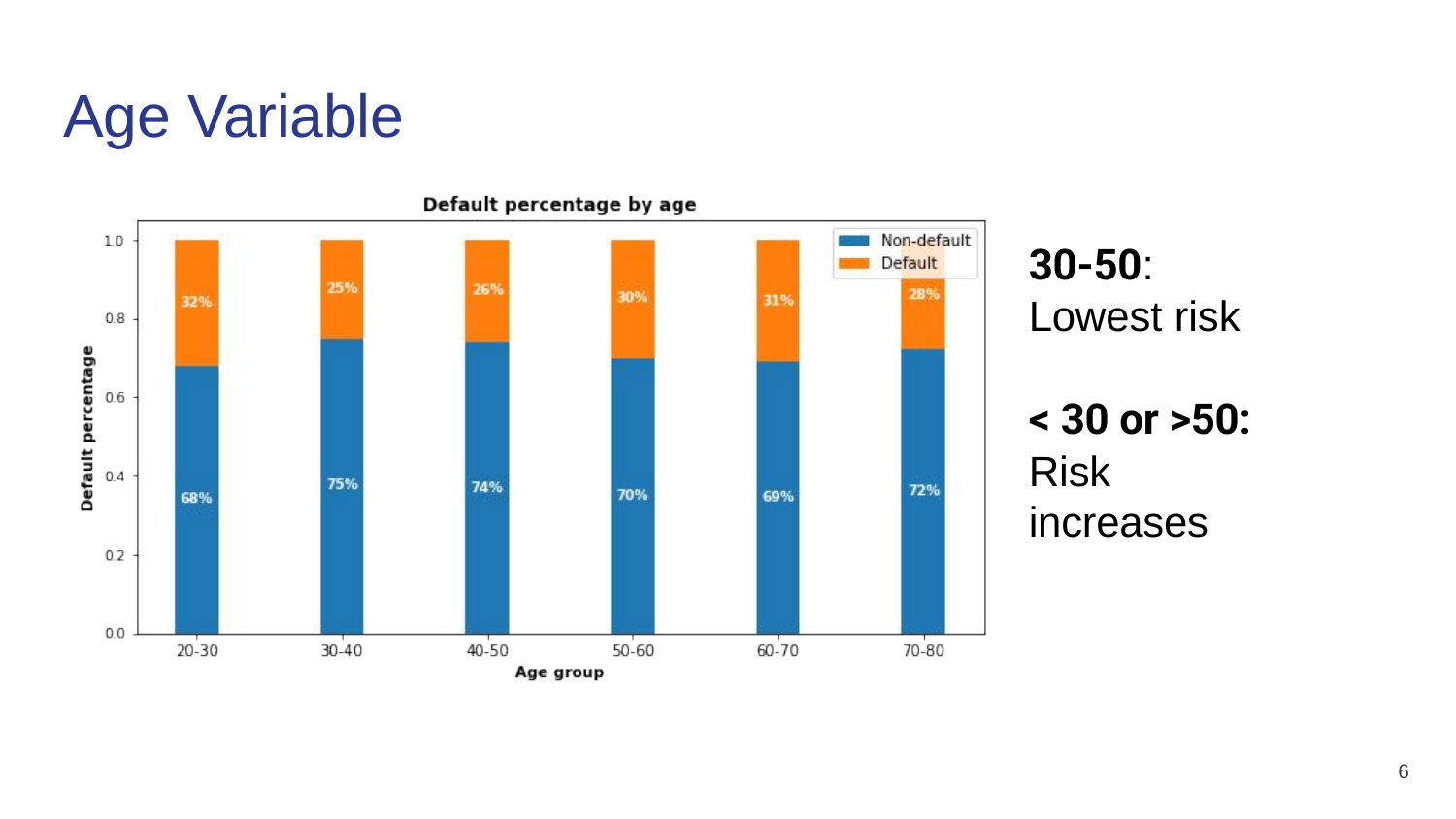

# Age Variable

30-50:
Lowest risk

< 30 or >50:
Risk increases
6